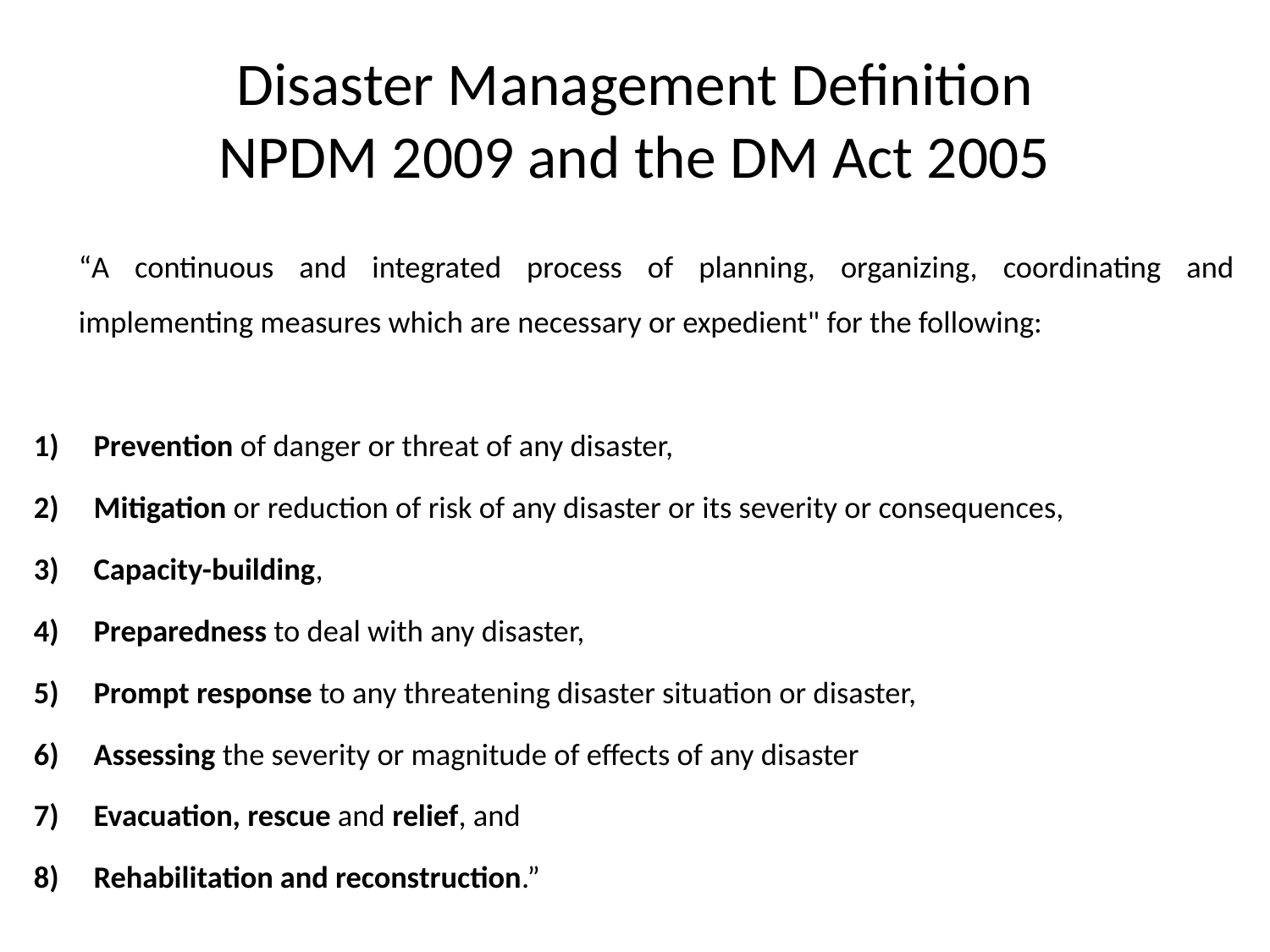

# Disaster Management Definition NPDM 2009 and the DM Act 2005
	“A continuous and integrated process of planning, organizing, coordinating and implementing measures which are necessary or expedient" for the following:

Prevention of danger or threat of any disaster,
Mitigation or reduction of risk of any disaster or its severity or consequences,
Capacity-building,
Preparedness to deal with any disaster,
Prompt response to any threatening disaster situation or disaster,
Assessing the severity or magnitude of effects of any disaster
Evacuation, rescue and relief, and
Rehabilitation and reconstruction.”